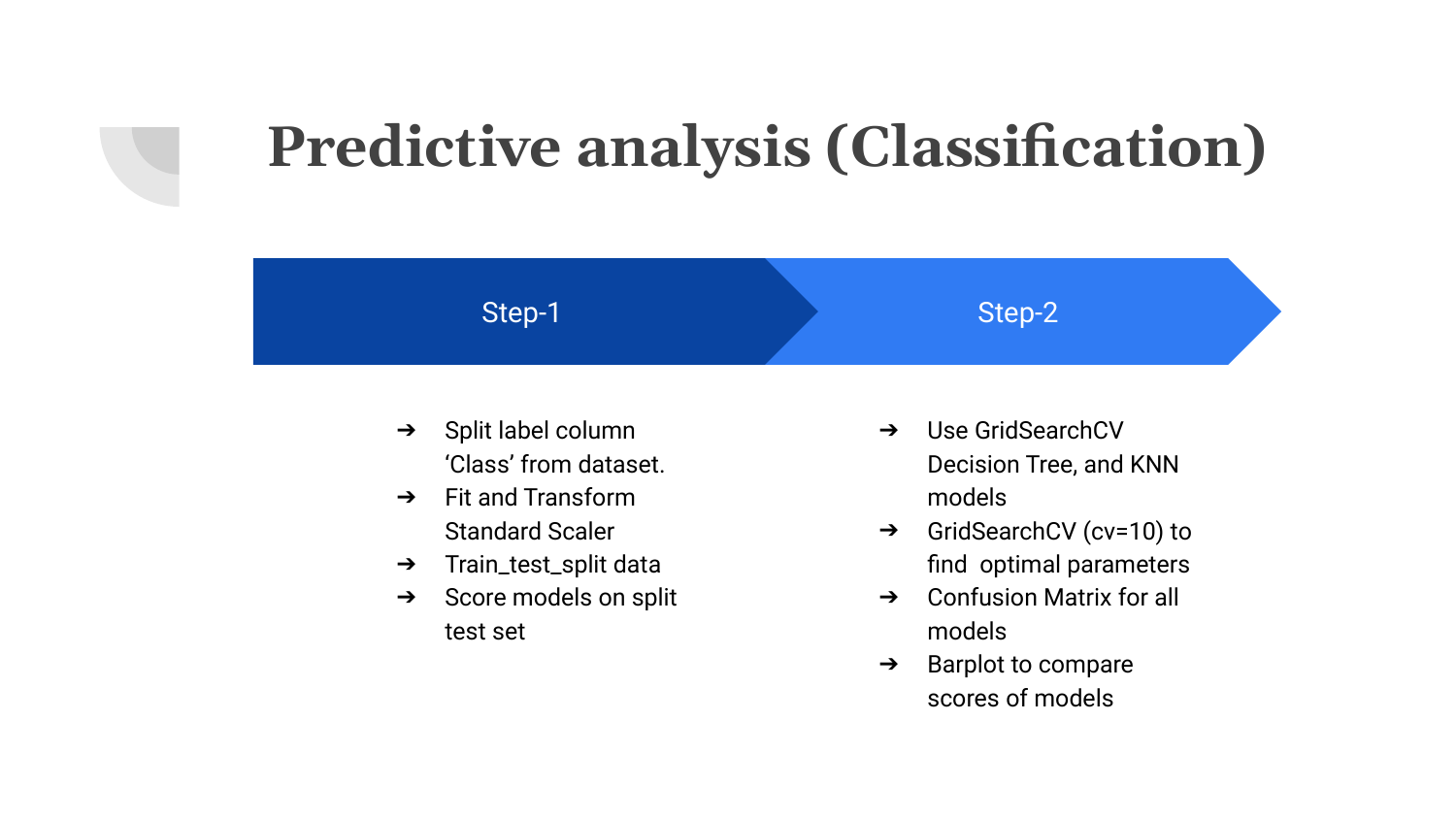

# Predictive analysis (Classification)
Step-2
Use GridSearchCV Decision Tree, and KNN models
GridSearchCV (cv=10) to find  optimal parameters
Confusion Matrix for all models
Barplot to compare  scores of models
Step-1
Split label column ‘Class’ from dataset.
Fit and Transform Standard Scaler
Train_test_split data
Score models on split test set